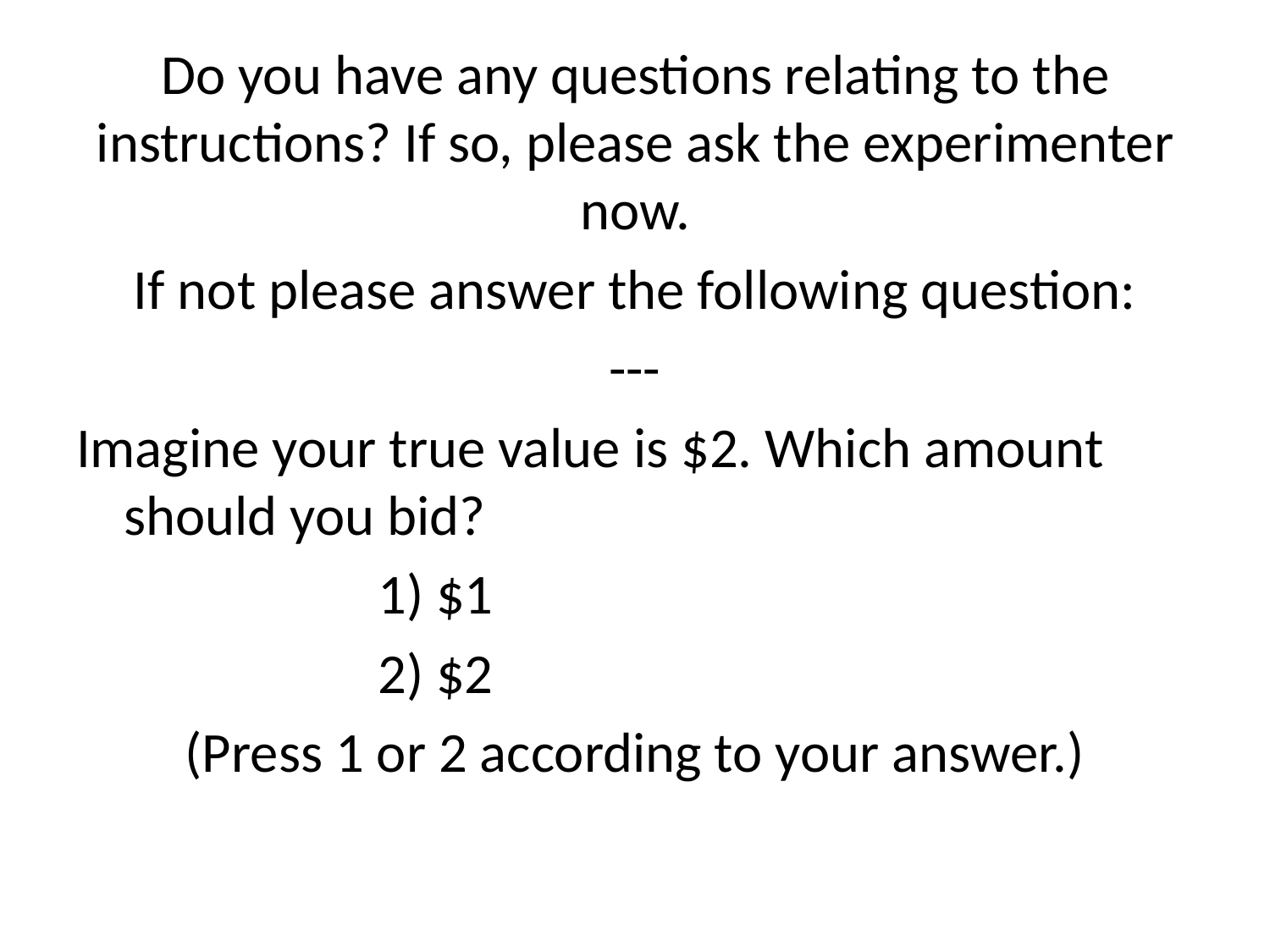

Do you have any questions relating to the instructions? If so, please ask the experimenter now.
If not please answer the following question:
---
Imagine your true value is $2. Which amount should you bid?
			1) $1
			2) $2
(Press 1 or 2 according to your answer.)